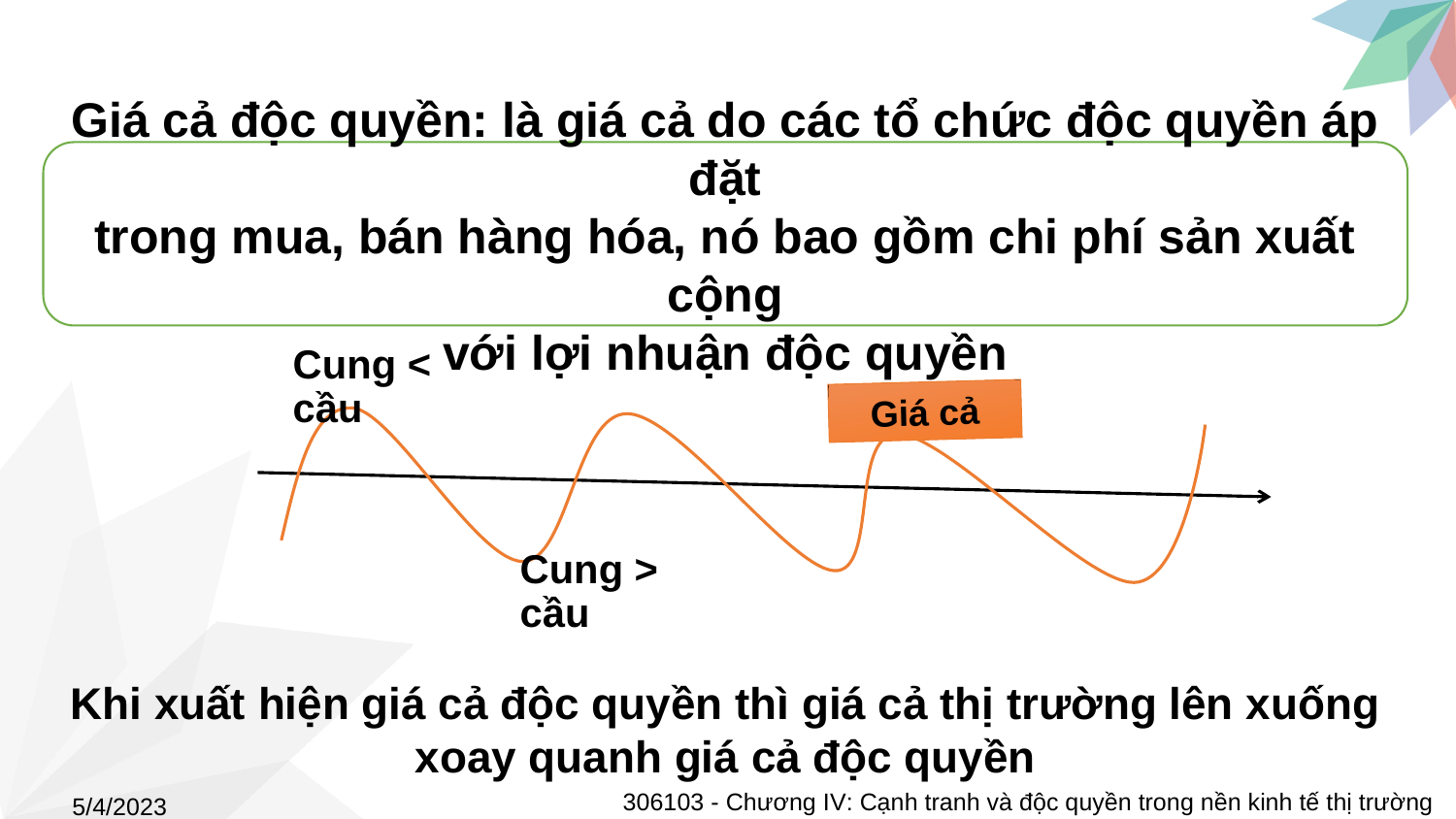

Giá cả độc quyền: là giá cả do các tổ chức độc quyền áp đặt
trong mua, bán hàng hóa, nó bao gồm chi phí sản xuất cộng
với lợi nhuận độc quyền
Cung < cầu
Giá cả

Cung > cầu
Khi xuất hiện giá cả độc quyền thì giá cả thị trường lên xuống xoay quanh giá cả độc quyền
306103 - Chương IV: Cạnh tranh và độc quyền trong nền kinh tế thị trường
5/4/2023